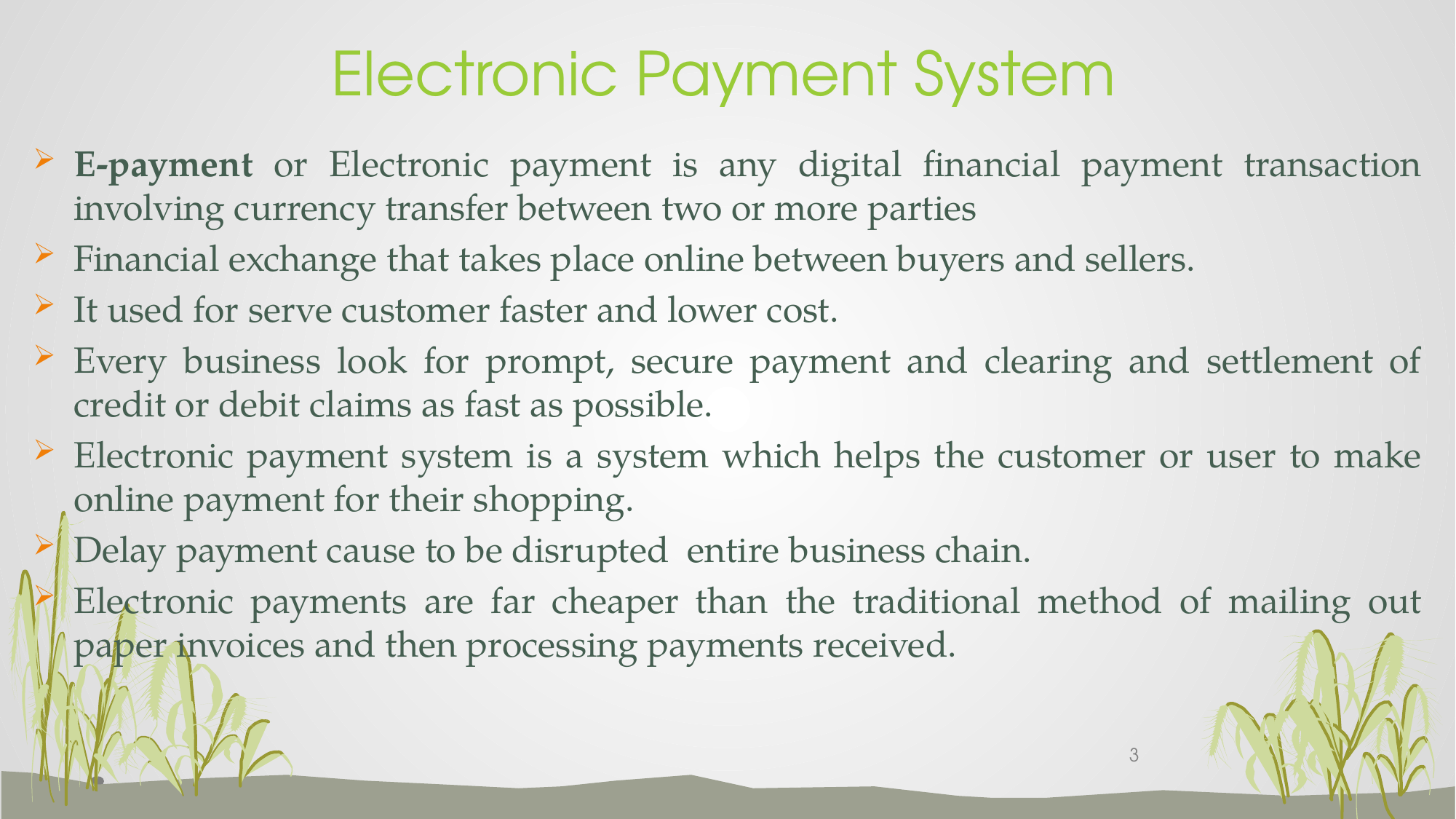

# Electronic Payment System
E-payment or Electronic payment is any digital financial payment transaction involving currency transfer between two or more parties
Financial exchange that takes place online between buyers and sellers.
It used for serve customer faster and lower cost.
Every business look for prompt, secure payment and clearing and settlement of credit or debit claims as fast as possible.
Electronic payment system is a system which helps the customer or user to make online payment for their shopping.
Delay payment cause to be disrupted  entire business chain.
Electronic payments are far cheaper than the traditional method of mailing out paper invoices and then processing payments received.

3